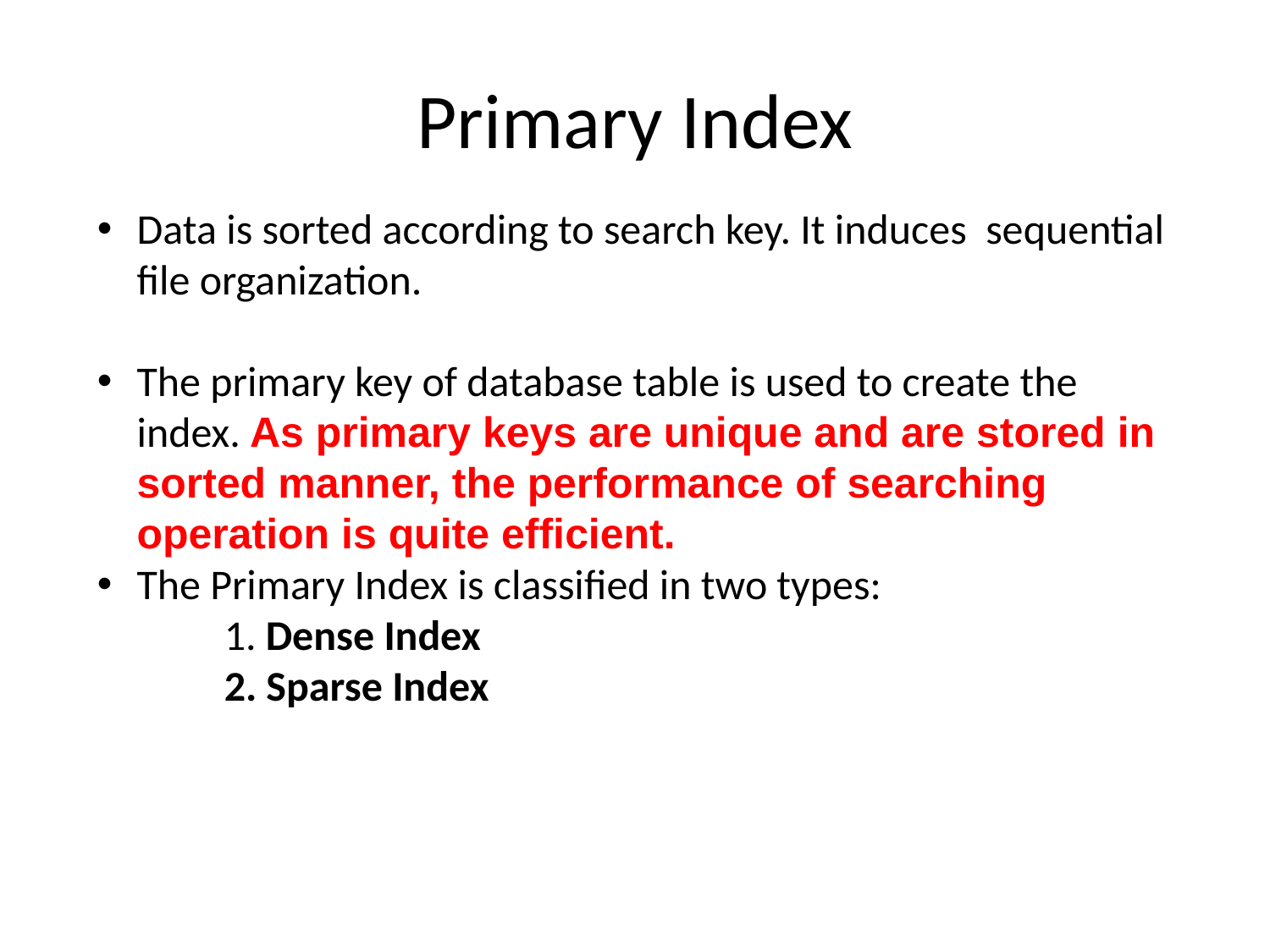

# Primary Index
Data is sorted according to search key. It induces  sequential file organization.

The primary key of database table is used to create the index. As primary keys are unique and are stored in sorted manner, the performance of searching operation is quite efficient.
The Primary Index is classified in two types:
	1. Dense Index
	2. Sparse Index